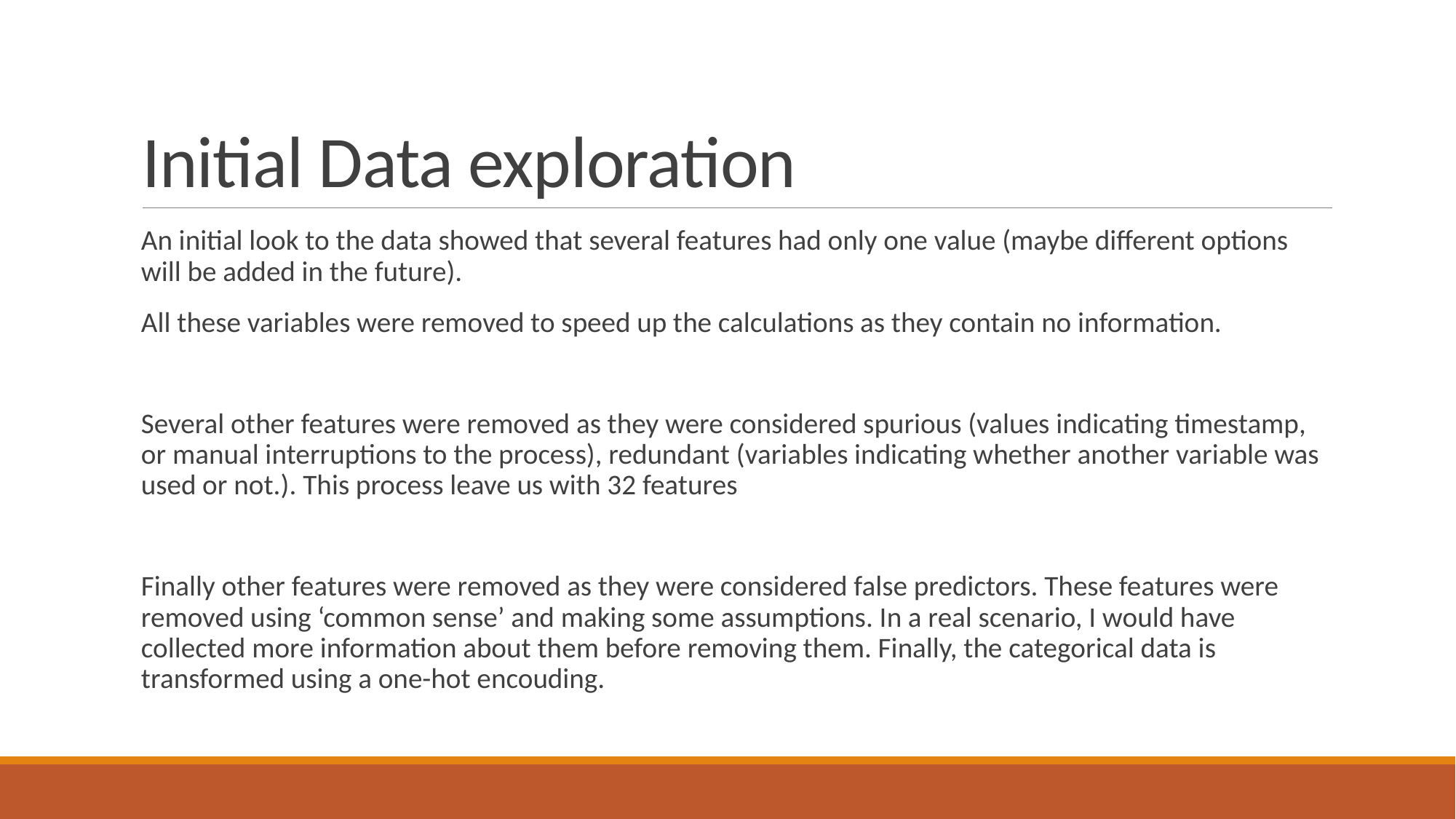

# Initial Data exploration
An initial look to the data showed that several features had only one value (maybe different options will be added in the future).
All these variables were removed to speed up the calculations as they contain no information.

Several other features were removed as they were considered spurious (values indicating timestamp, or manual interruptions to the process), redundant (variables indicating whether another variable was used or not.). This process leave us with 32 features

Finally other features were removed as they were considered false predictors. These features were removed using ‘common sense’ and making some assumptions. In a real scenario, I would have collected more information about them before removing them. Finally, the categorical data is transformed using a one-hot encouding.